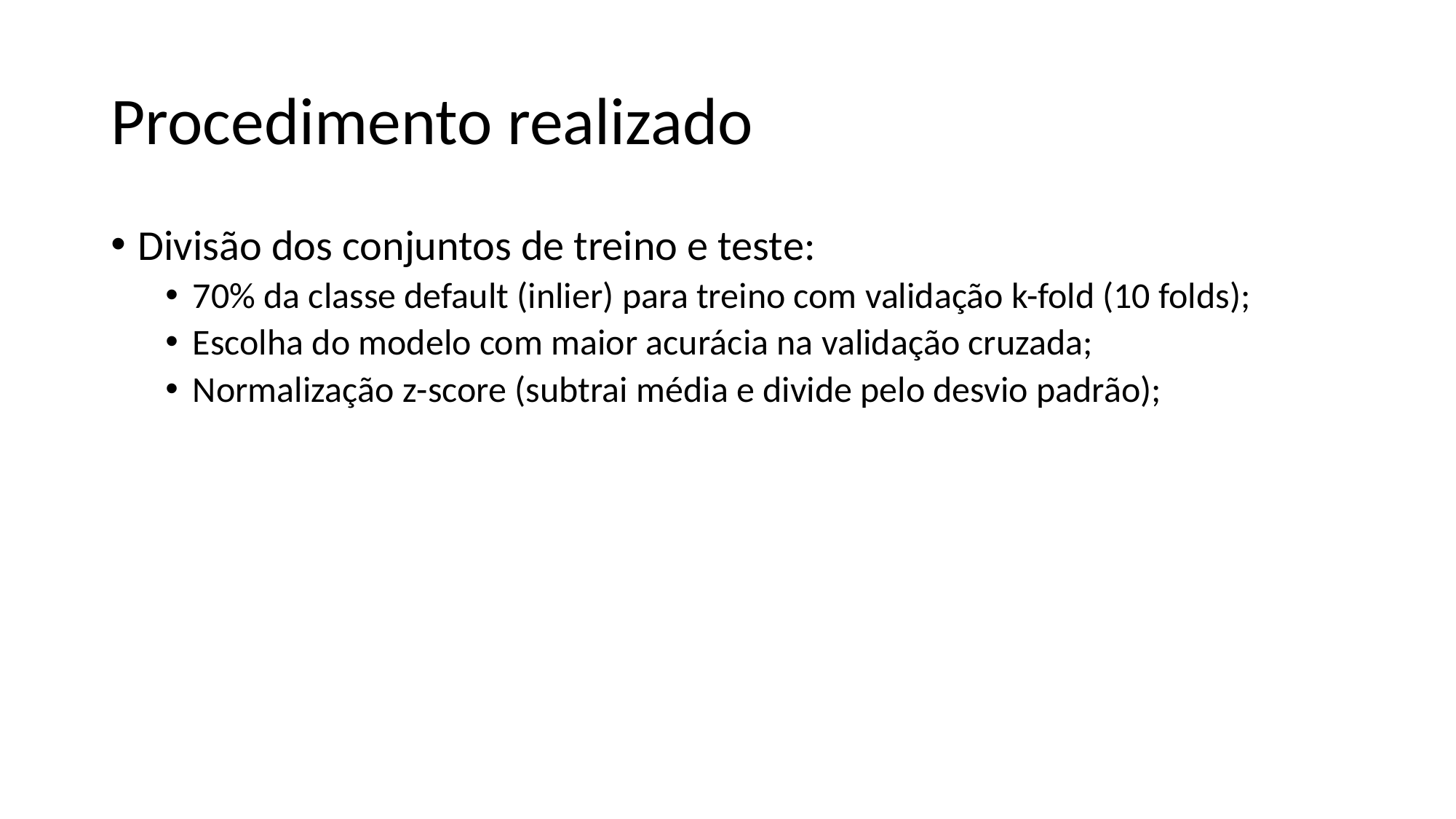

# Procedimento realizado
Divisão dos conjuntos de treino e teste:
70% da classe default (inlier) para treino com validação k-fold (10 folds);
Escolha do modelo com maior acurácia na validação cruzada;
Normalização z-score (subtrai média e divide pelo desvio padrão);